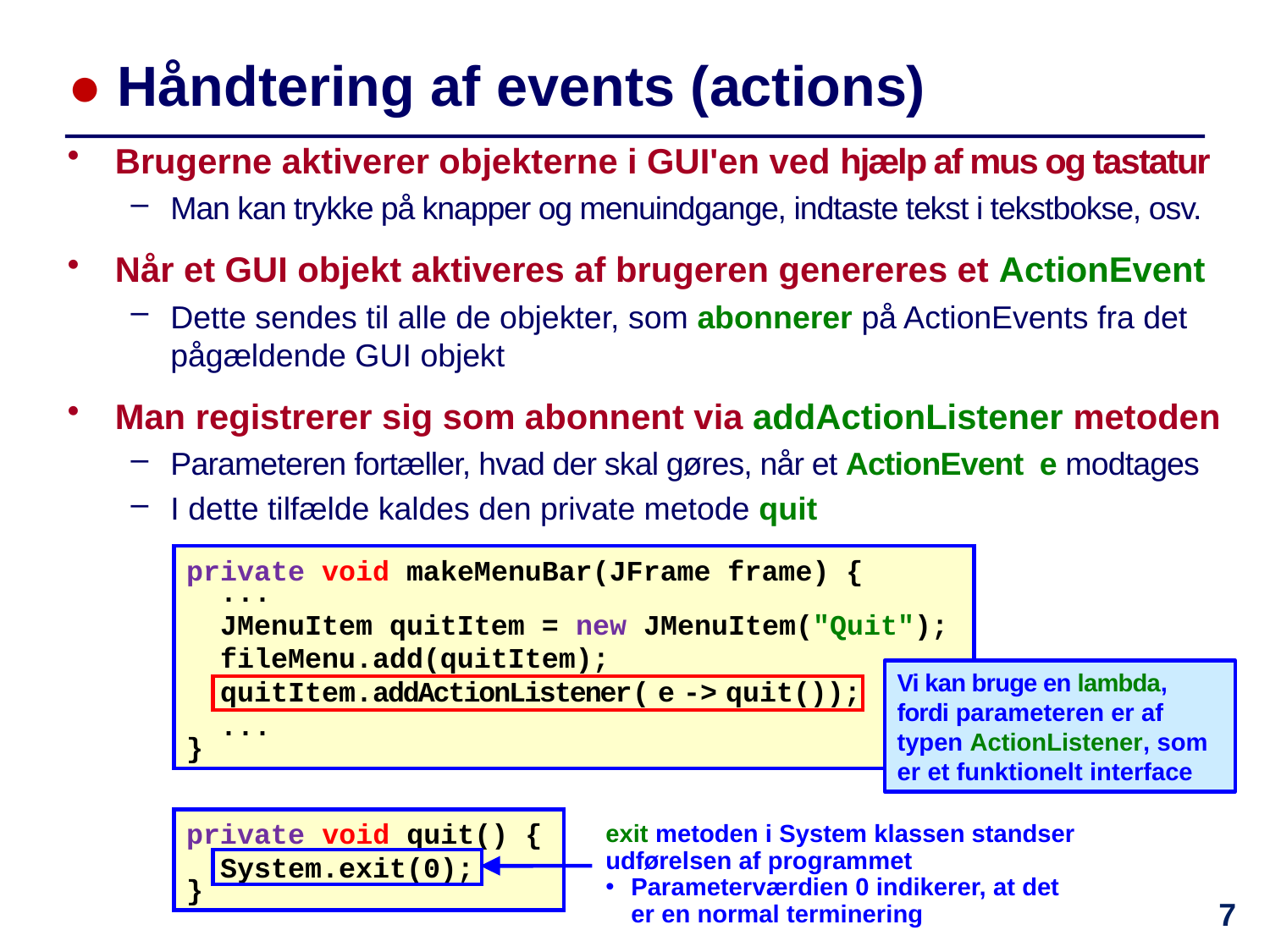

# ● Håndtering af events (actions)
Brugerne aktiverer objekterne i GUI'en ved hjælp af mus og tastatur
Man kan trykke på knapper og menuindgange, indtaste tekst i tekstbokse, osv.
Når et GUI objekt aktiveres af brugeren genereres et ActionEvent
Dette sendes til alle de objekter, som abonnerer på ActionEvents fra det pågældende GUI objekt
Man registrerer sig som abonnent via addActionListener metoden
Parameteren fortæller, hvad der skal gøres, når et ActionEvent  e modtages
I dette tilfælde kaldes den private metode quit
private void makeMenuBar(JFrame frame) {
  ...
  JMenuItem quitItem = new JMenuItem("Quit");
  fileMenu.add(quitItem);
  quitItem.addActionListener( e -> quit());
  ...
}
Vi kan bruge en lambda, fordi parameteren er af typen ActionListener, som er et funktionelt interface

private void quit() {
  System.exit(0);
}
exit metoden i System klassen standser udførelsen af programmet
Parameterværdien 0 indikerer, at det er en normal terminering

7